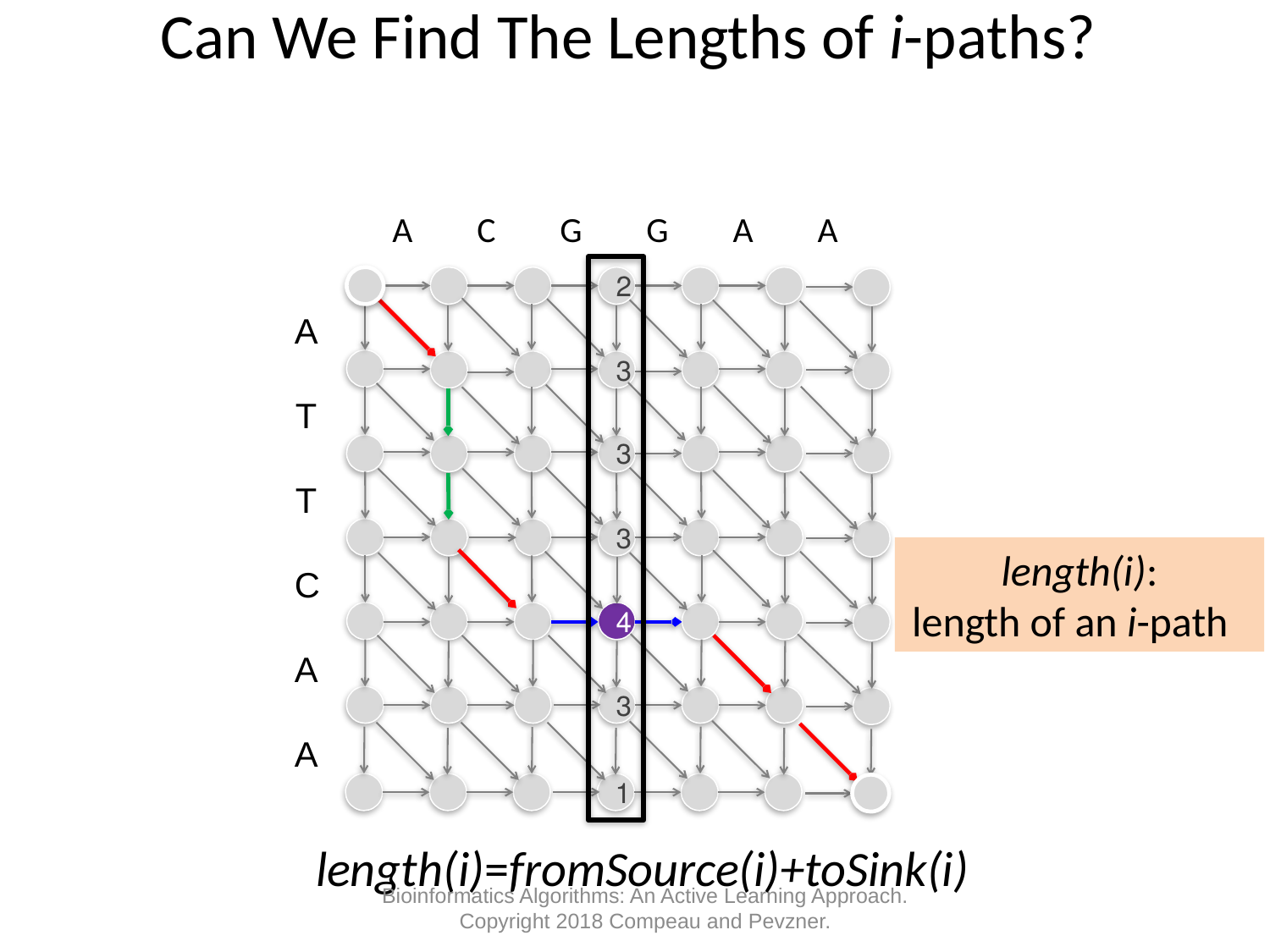

Can We Find The Lengths of i-paths?
A        C        G        G        A        A

2

A

T

T

C

A

A

3

3

3

length(i):
length of an i-path

4

3

1

length(i)=fromSource(i)+toSink(i)
Bioinformatics Algorithms: An Active Learning Approach. Copyright 2018 Compeau and Pevzner.